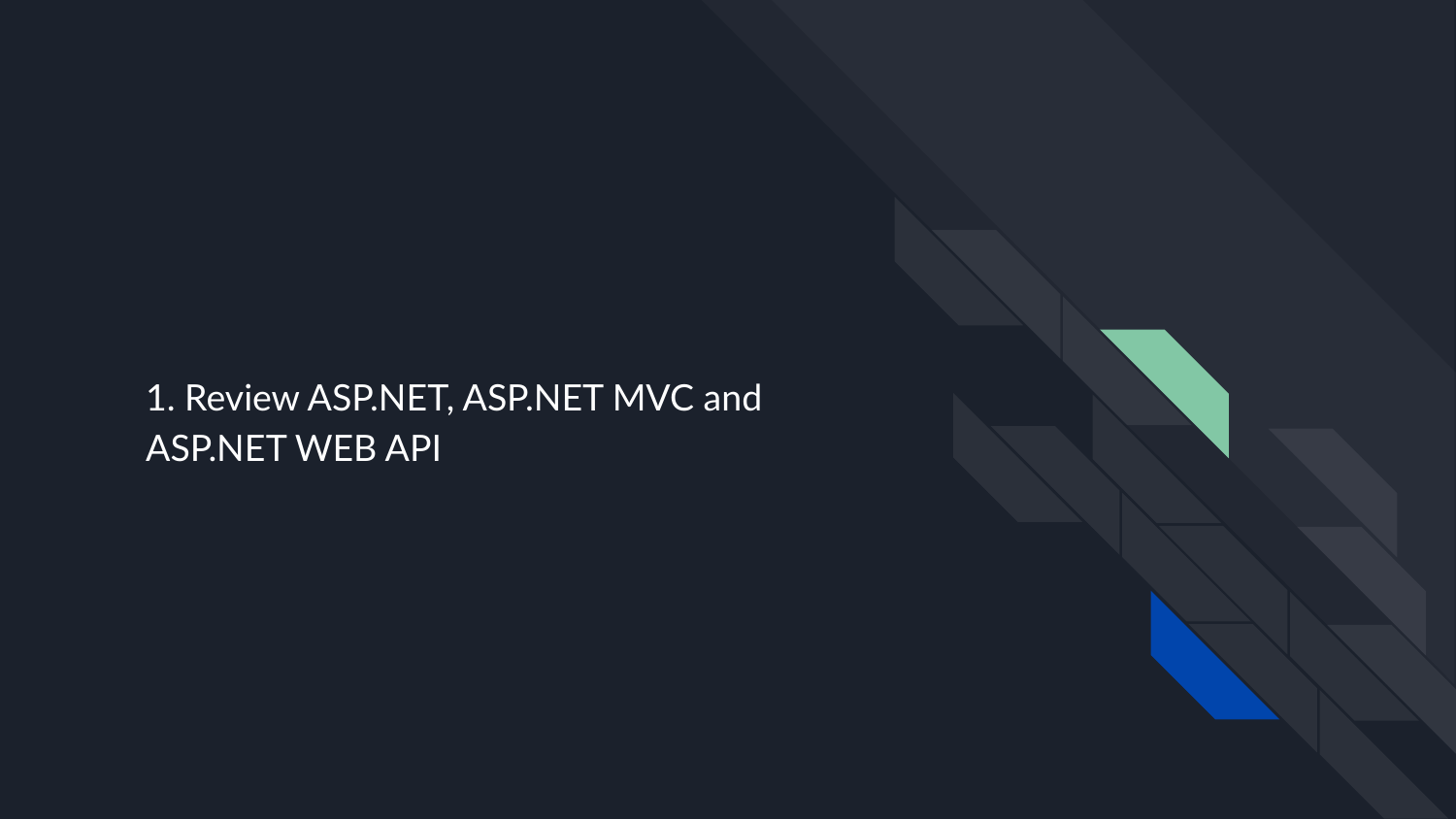

# 1. Review ASP.NET, ASP.NET MVC and ASP.NET WEB API